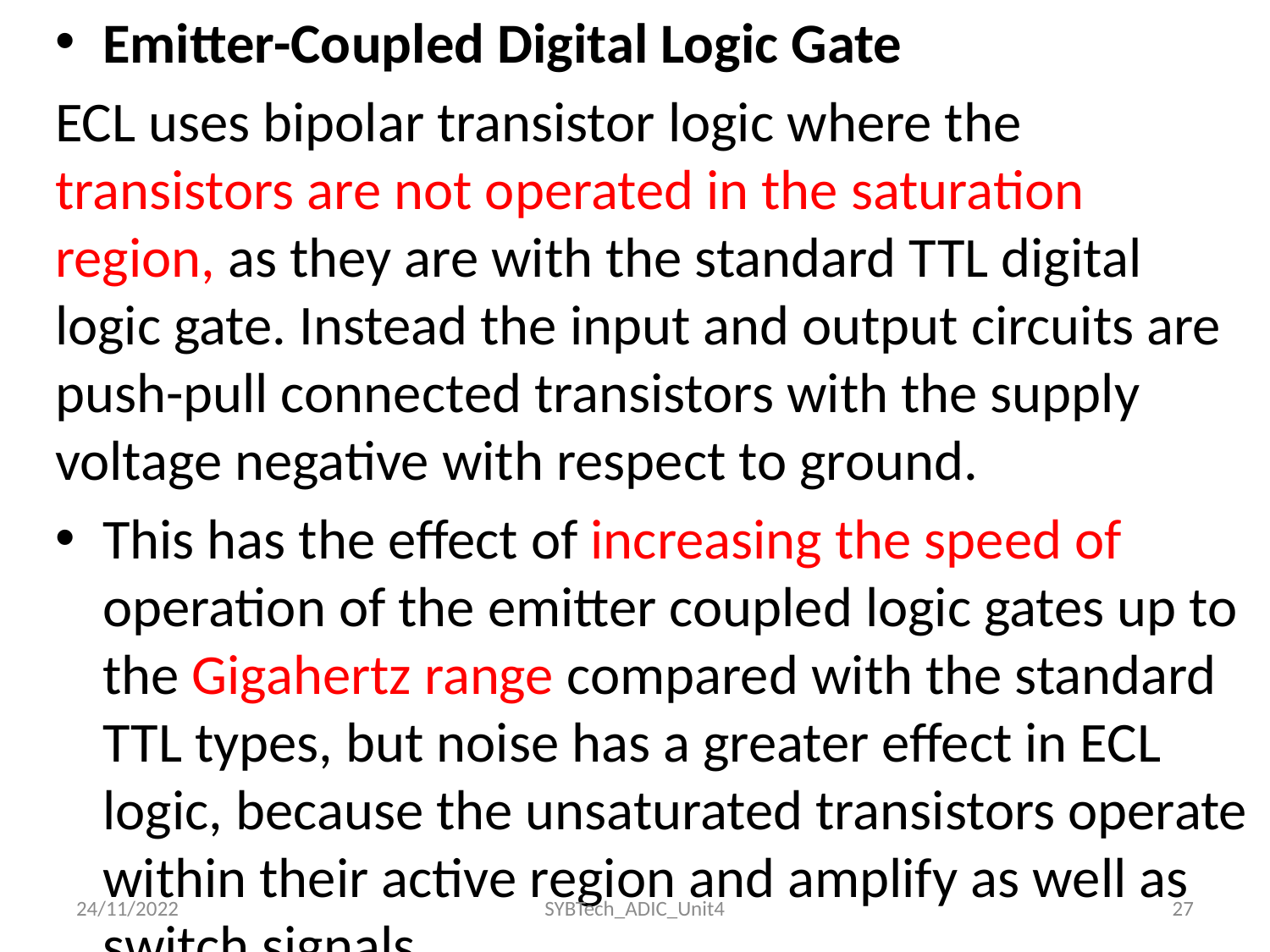

Emitter-Coupled Digital Logic Gate
ECL uses bipolar transistor logic where the transistors are not operated in the saturation region, as they are with the standard TTL digital logic gate. Instead the input and output circuits are push-pull connected transistors with the supply voltage negative with respect to ground.
This has the effect of increasing the speed of operation of the emitter coupled logic gates up to the Gigahertz range compared with the standard TTL types, but noise has a greater effect in ECL logic, because the unsaturated transistors operate within their active region and amplify as well as switch signals.

24/11/2022
SYBTech_ADIC_Unit4
27